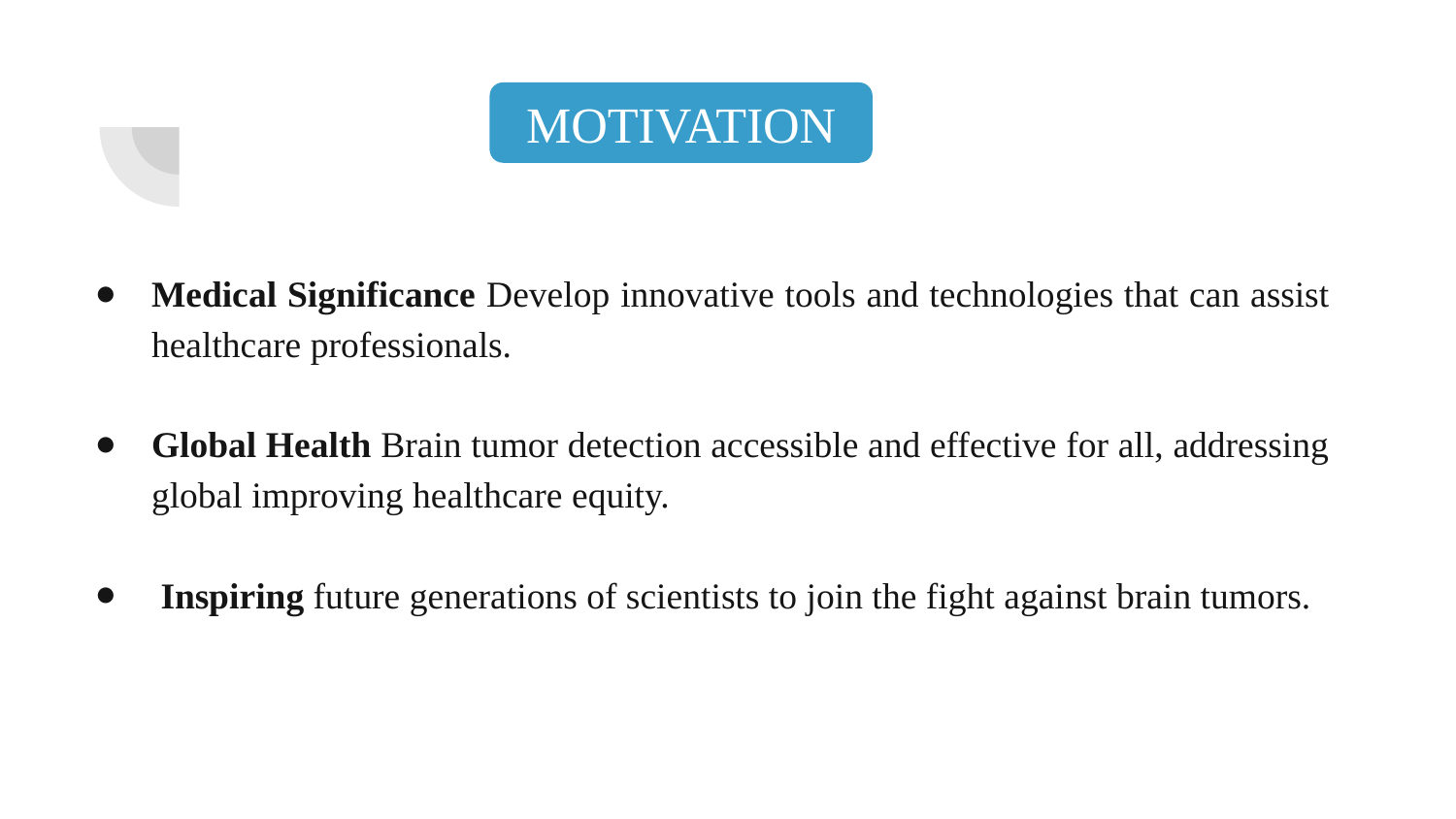

#
MOTIVATION

Medical Significance Develop innovative tools and technologies that can assist healthcare professionals.

Global Health Brain tumor detection accessible and effective for all, addressing global improving healthcare equity.

 Inspiring future generations of scientists to join the fight against brain tumors.